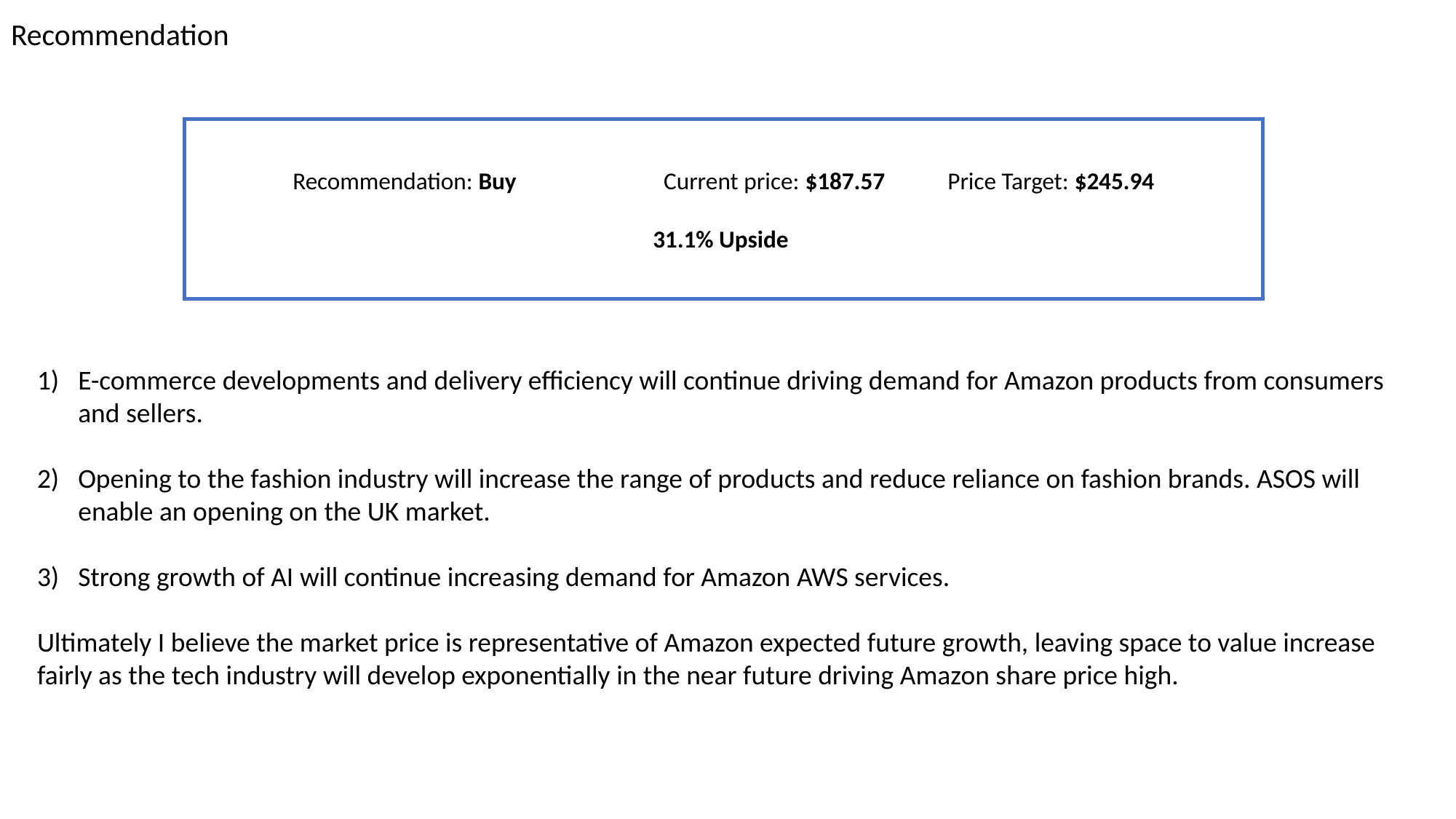

# Recommendation
Recommendation: Buy                           Current price: $187.57	Price Target: $245.94

31.1% Upside

E-commerce developments and delivery efficiency will continue driving demand for Amazon products from consumers and sellers.

Opening to the fashion industry will increase the range of products and reduce reliance on fashion brands. ASOS will enable an opening on the UK market.

Strong growth of AI will continue increasing demand for Amazon AWS services.

Ultimately I believe the market price is representative of Amazon expected future growth, leaving space to value increase fairly as the tech industry will develop exponentially in the near future driving Amazon share price high.